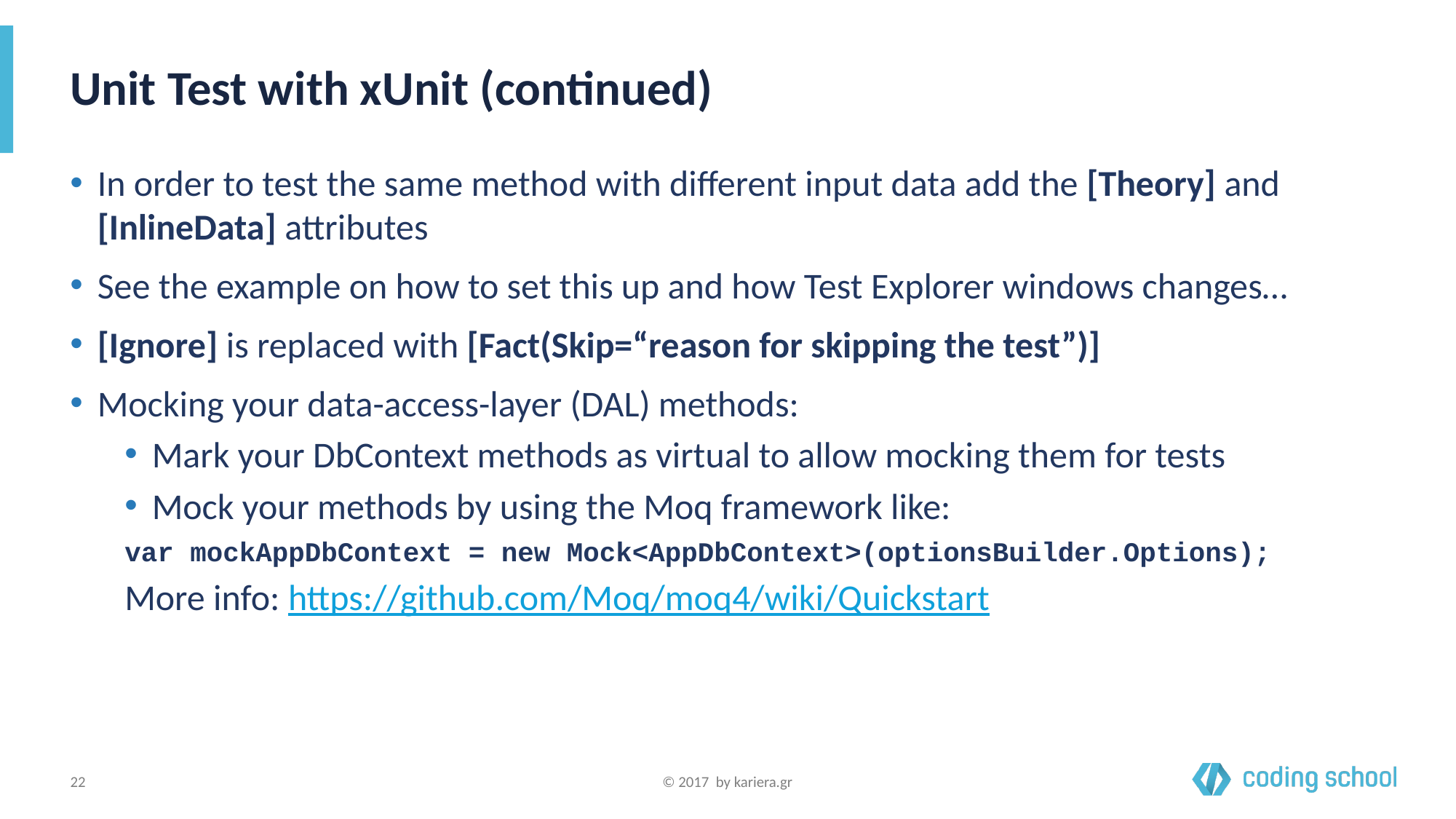

# Unit Test with xUnit (continued)
In order to test the same method with different input data add the [Theory] and [InlineData] attributes
See the example on how to set this up and how Test Explorer windows changes…
[Ignore] is replaced with [Fact(Skip=“reason for skipping the test”)]
Mocking your data-access-layer (DAL) methods:
Mark your DbContext methods as virtual to allow mocking them for tests
Mock your methods by using the Moq framework like:
var mockAppDbContext = new Mock<AppDbContext>(optionsBuilder.Options);
More info: https://github.com/Moq/moq4/wiki/Quickstart
22
© 2017  by kariera.gr